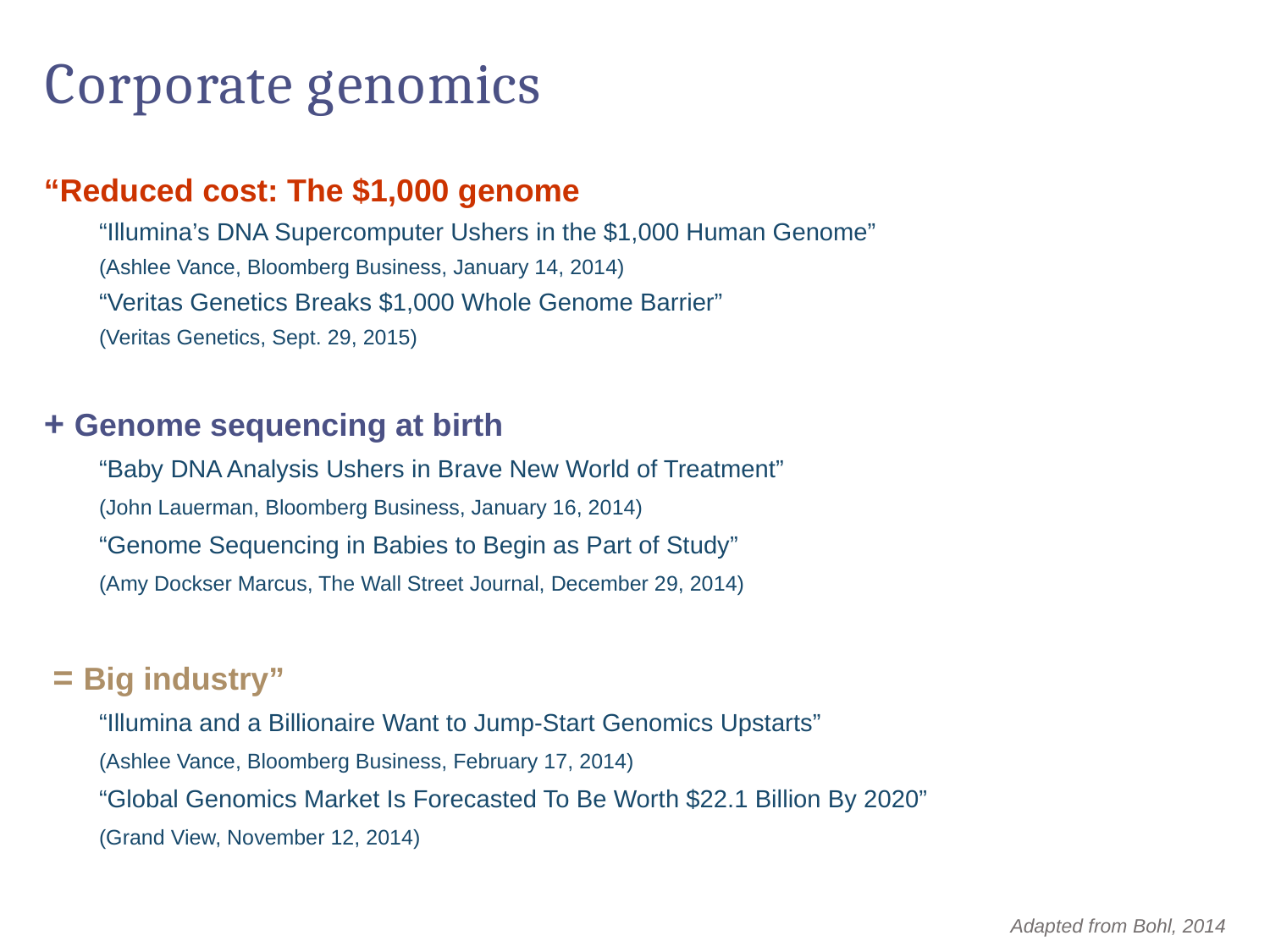

# Corporate genomics
“Reduced cost: The $1,000 genome
“Illumina’s DNA Supercomputer Ushers in the $1,000 Human Genome”
(Ashlee Vance, Bloomberg Business, January 14, 2014)
“Veritas Genetics Breaks $1,000 Whole Genome Barrier”
(Veritas Genetics, Sept. 29, 2015)

+ Genome sequencing at birth
“Baby DNA Analysis Ushers in Brave New World of Treatment”
(John Lauerman, Bloomberg Business, January 16, 2014)
“Genome Sequencing in Babies to Begin as Part of Study”
(Amy Dockser Marcus, The Wall Street Journal, December 29, 2014)

 = Big industry”
“Illumina and a Billionaire Want to Jump-Start Genomics Upstarts”
(Ashlee Vance, Bloomberg Business, February 17, 2014)
“Global Genomics Market Is Forecasted To Be Worth $22.1 Billion By 2020”
(Grand View, November 12, 2014)
Adapted from Bohl, 2014